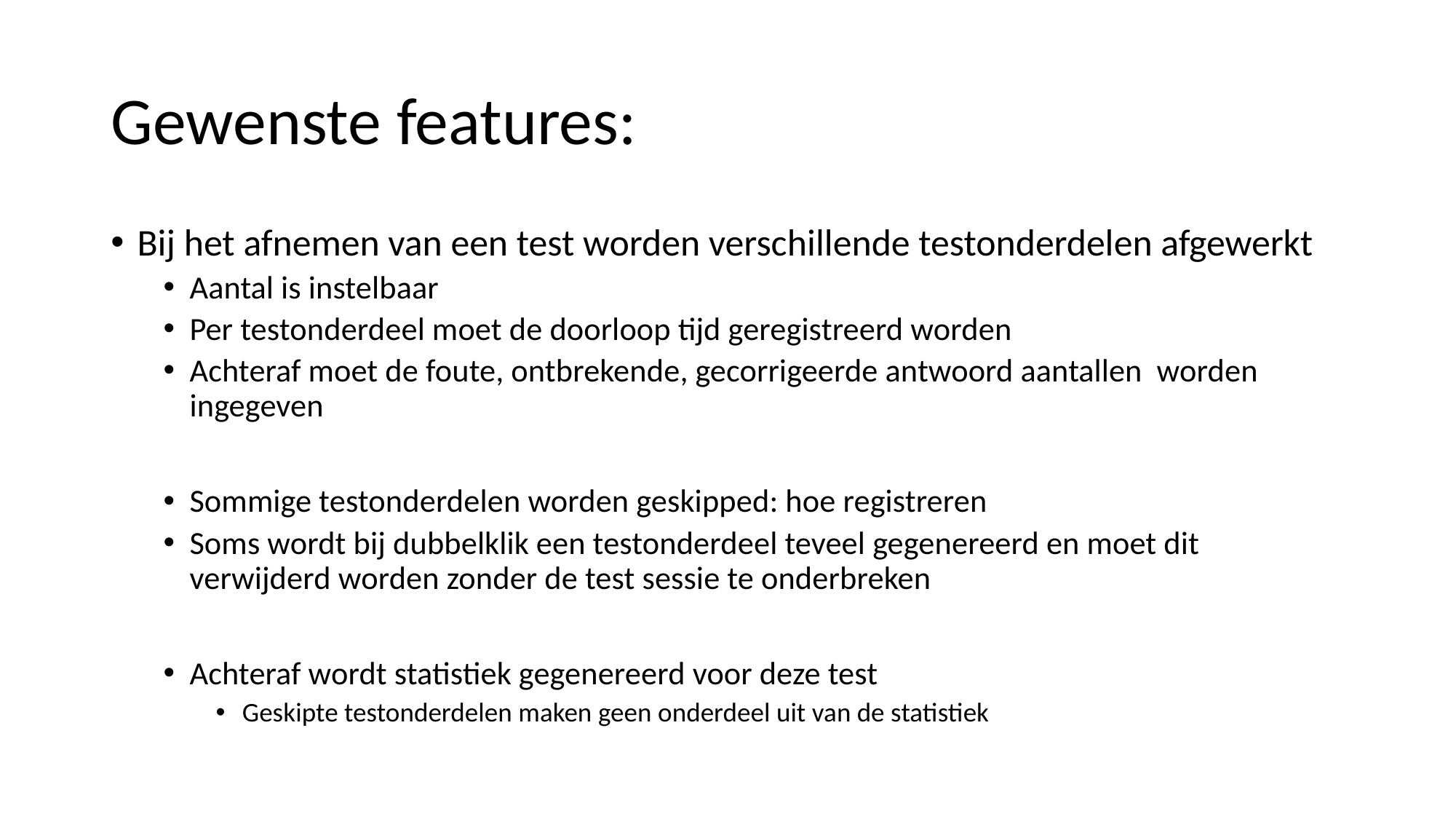

# Gewenste features:
Bij het afnemen van een test worden verschillende testonderdelen afgewerkt
Aantal is instelbaar
Per testonderdeel moet de doorloop tijd geregistreerd worden
Achteraf moet de foute, ontbrekende, gecorrigeerde antwoord aantallen  worden ingegeven

Sommige testonderdelen worden geskipped: hoe registreren
Soms wordt bij dubbelklik een testonderdeel teveel gegenereerd en moet dit verwijderd worden zonder de test sessie te onderbreken

Achteraf wordt statistiek gegenereerd voor deze test
Geskipte testonderdelen maken geen onderdeel uit van de statistiek